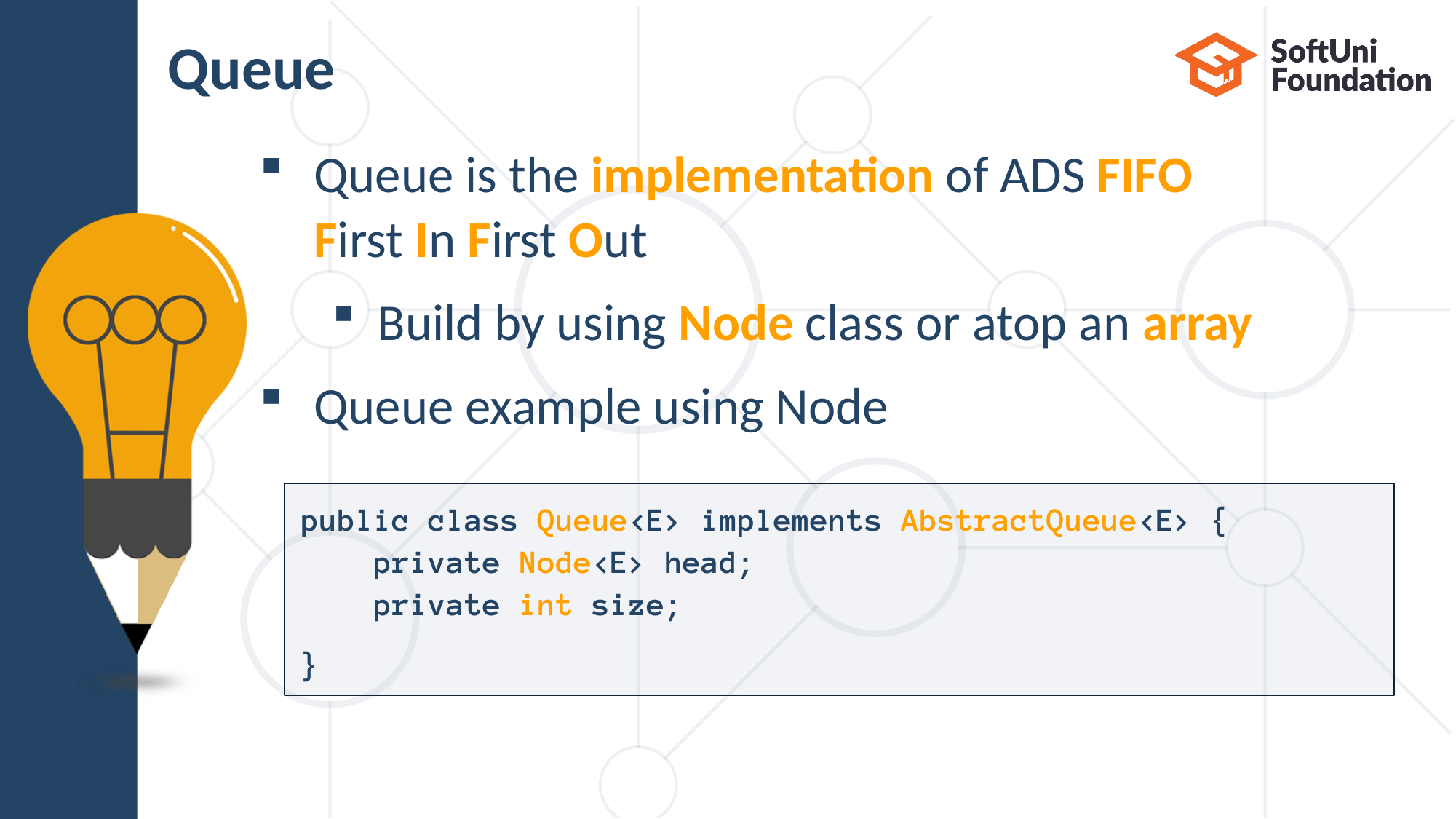

# Queue
Queue is the implementation of ADS FIFO                First In First Out
Build by using Node class or atop an array
Queue example using Node
public class Queue<E> implements AbstractQueue<E> {
    private Node<E> head;
    private int size;
}